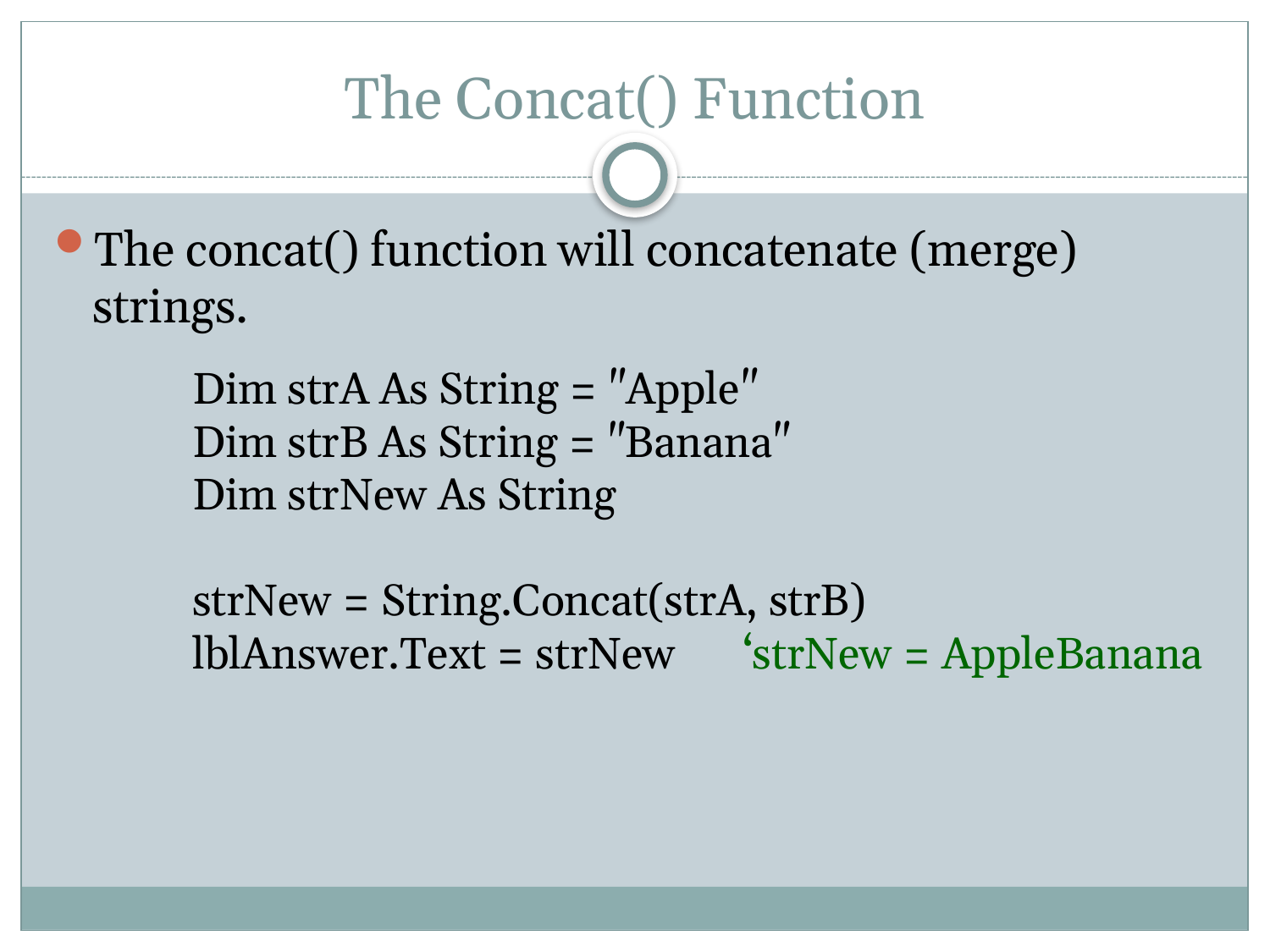

# The Concat() Function
The concat() function will concatenate (merge) strings.

        Dim strA As String = "Apple"
        Dim strB As String = "Banana"
        Dim strNew As String

        strNew = String.Concat(strA, strB)
        lblAnswer.Text = strNew	‘strNew = AppleBanana